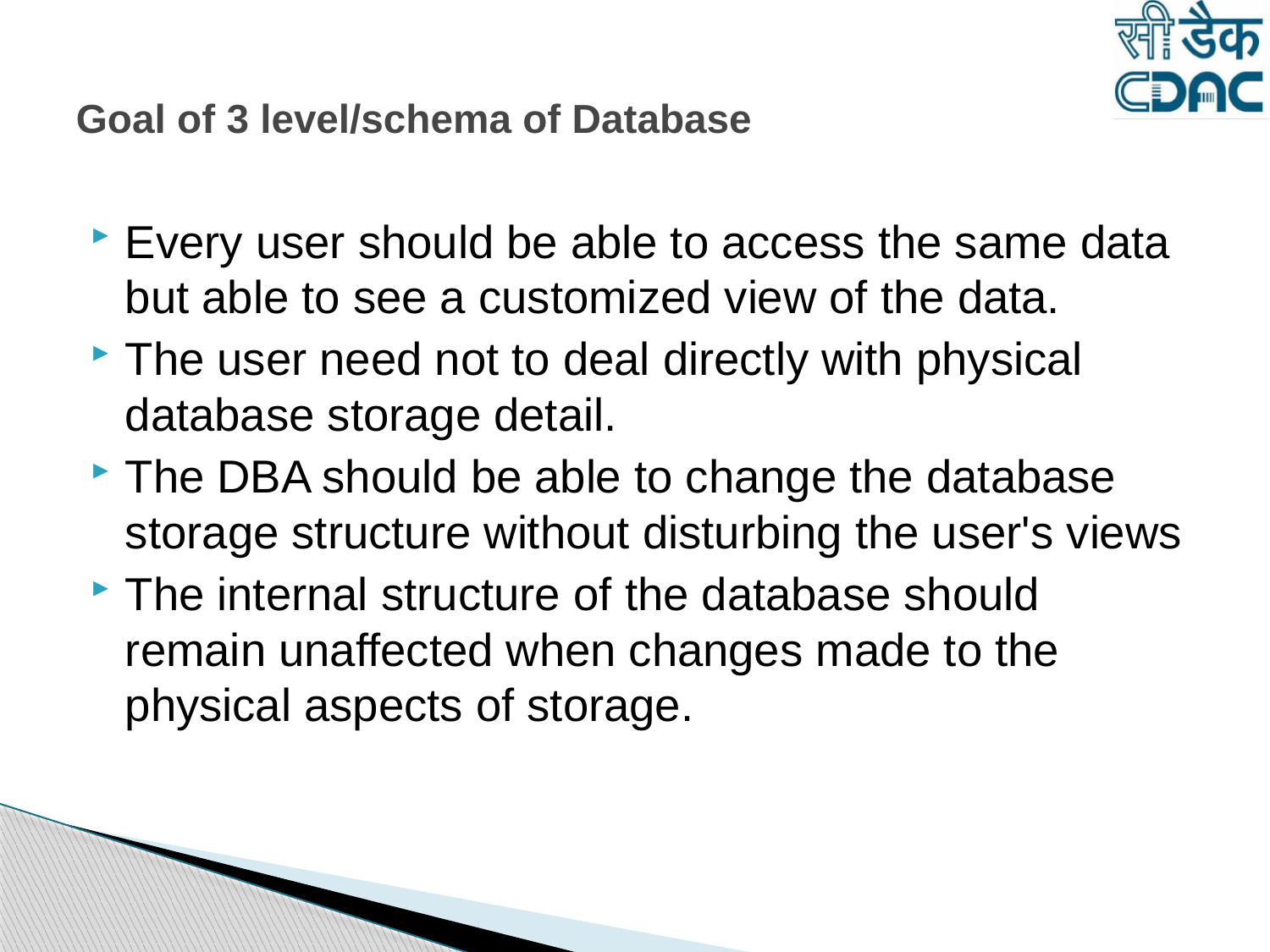

# Goal of 3 level/schema of Database
Every user should be able to access the same data but able to see a customized view of the data.
The user need not to deal directly with physical database storage detail.
The DBA should be able to change the database storage structure without disturbing the user's views
The internal structure of the database should remain unaffected when changes made to the physical aspects of storage.